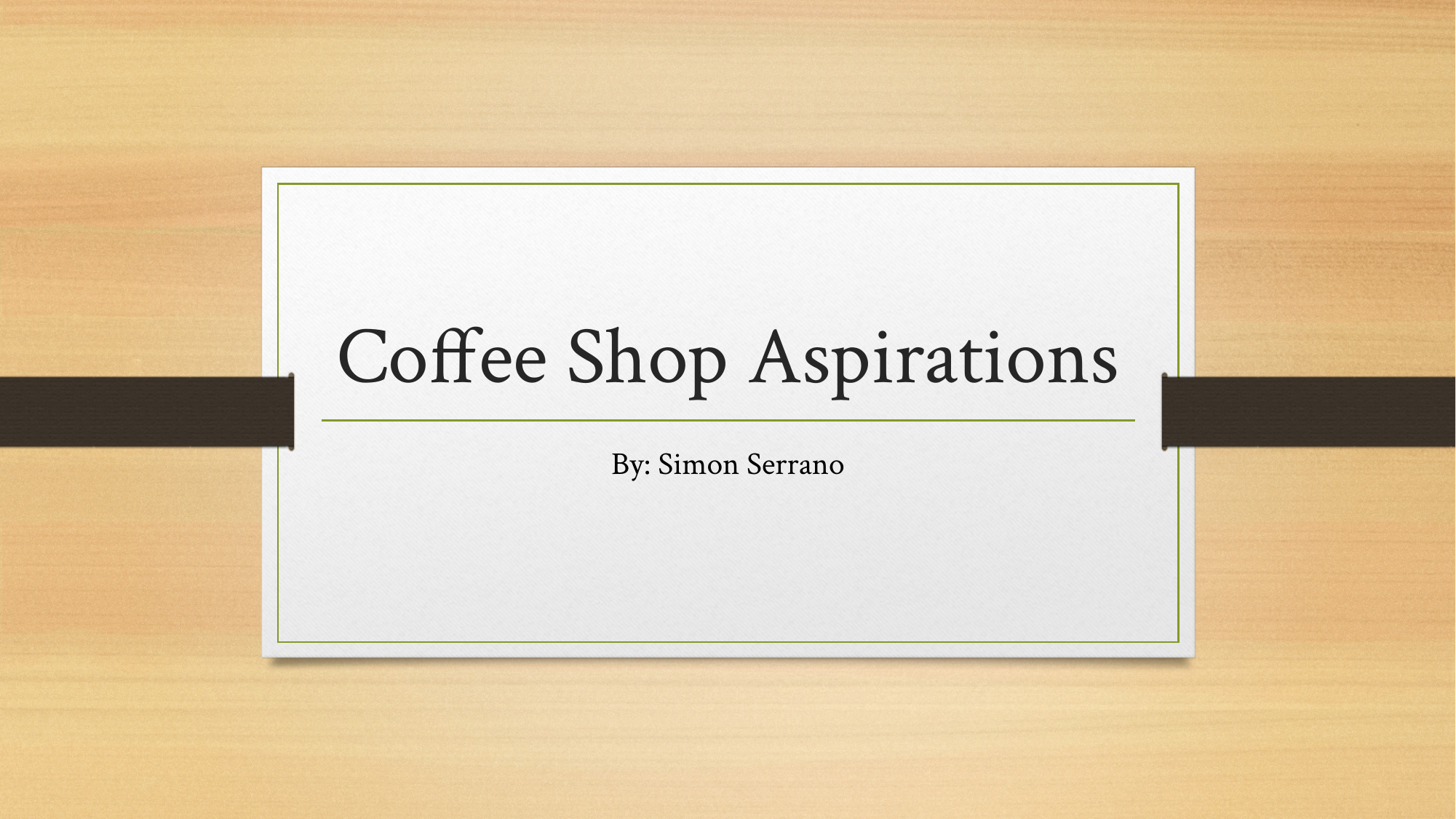

# Coffee Shop Aspirations
By: Simon Serrano